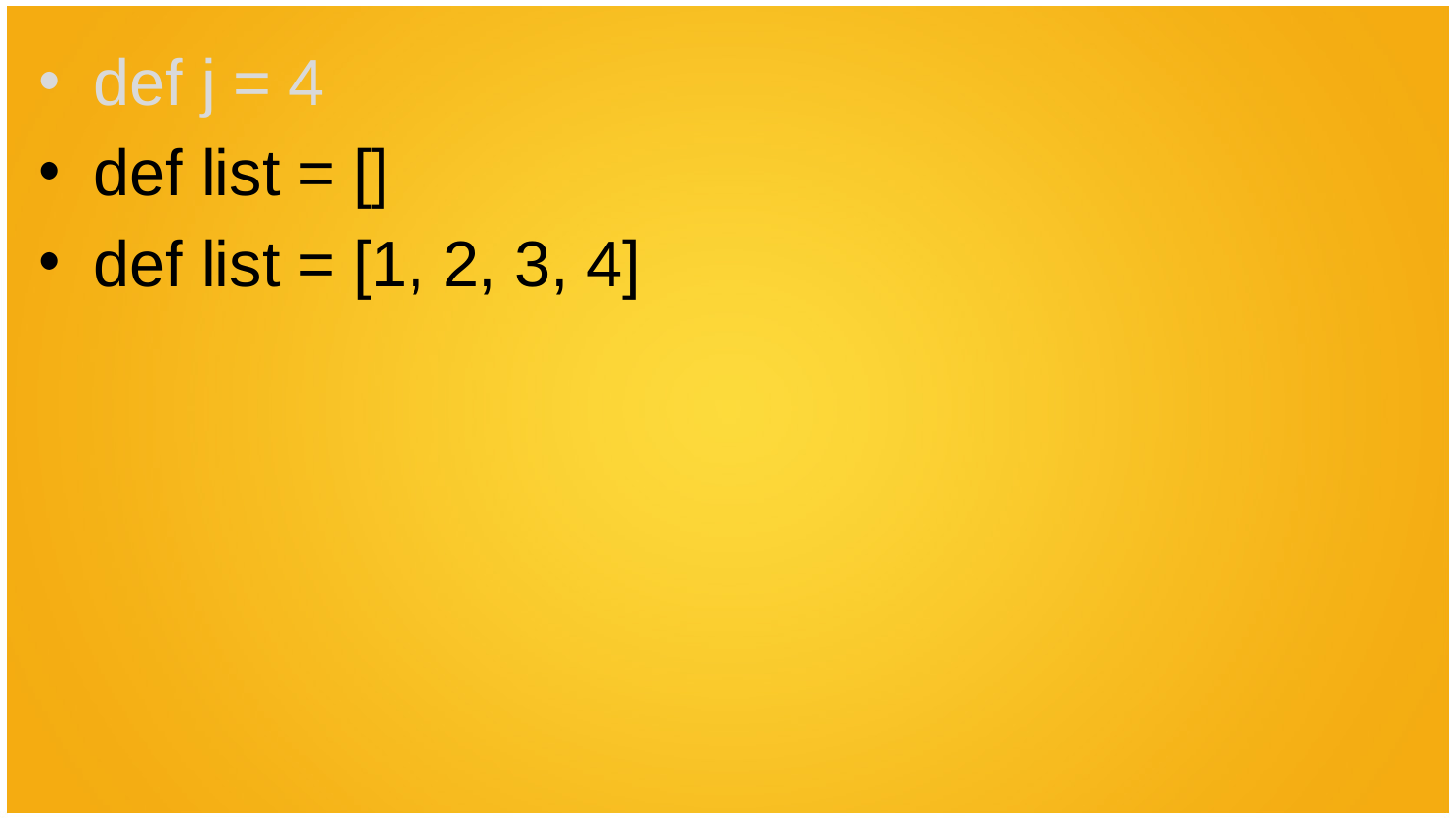

def j = 4
def list = []
def list = [1, 2, 3, 4]